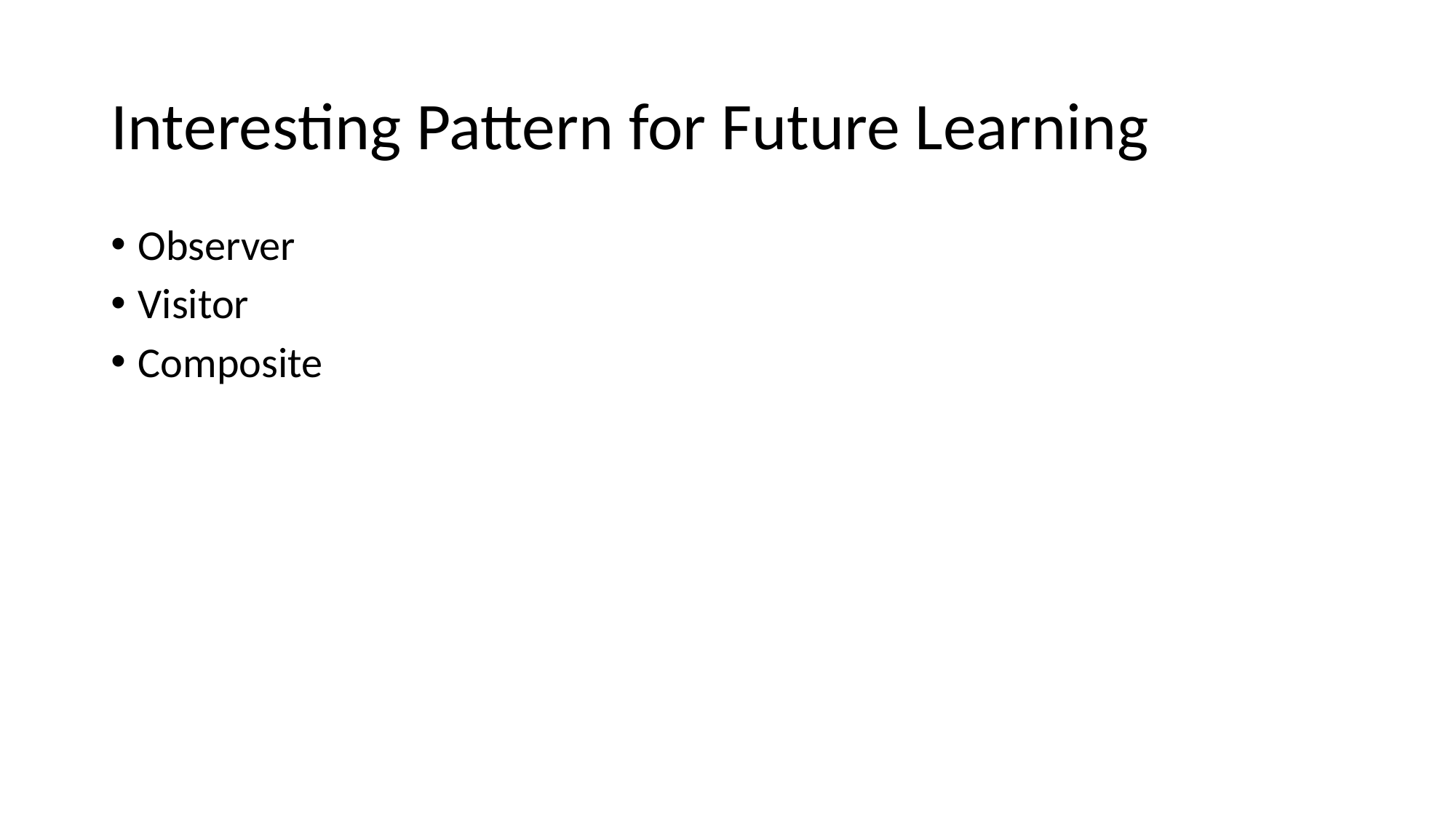

# Interesting Pattern for Future Learning
Observer
Visitor
Composite